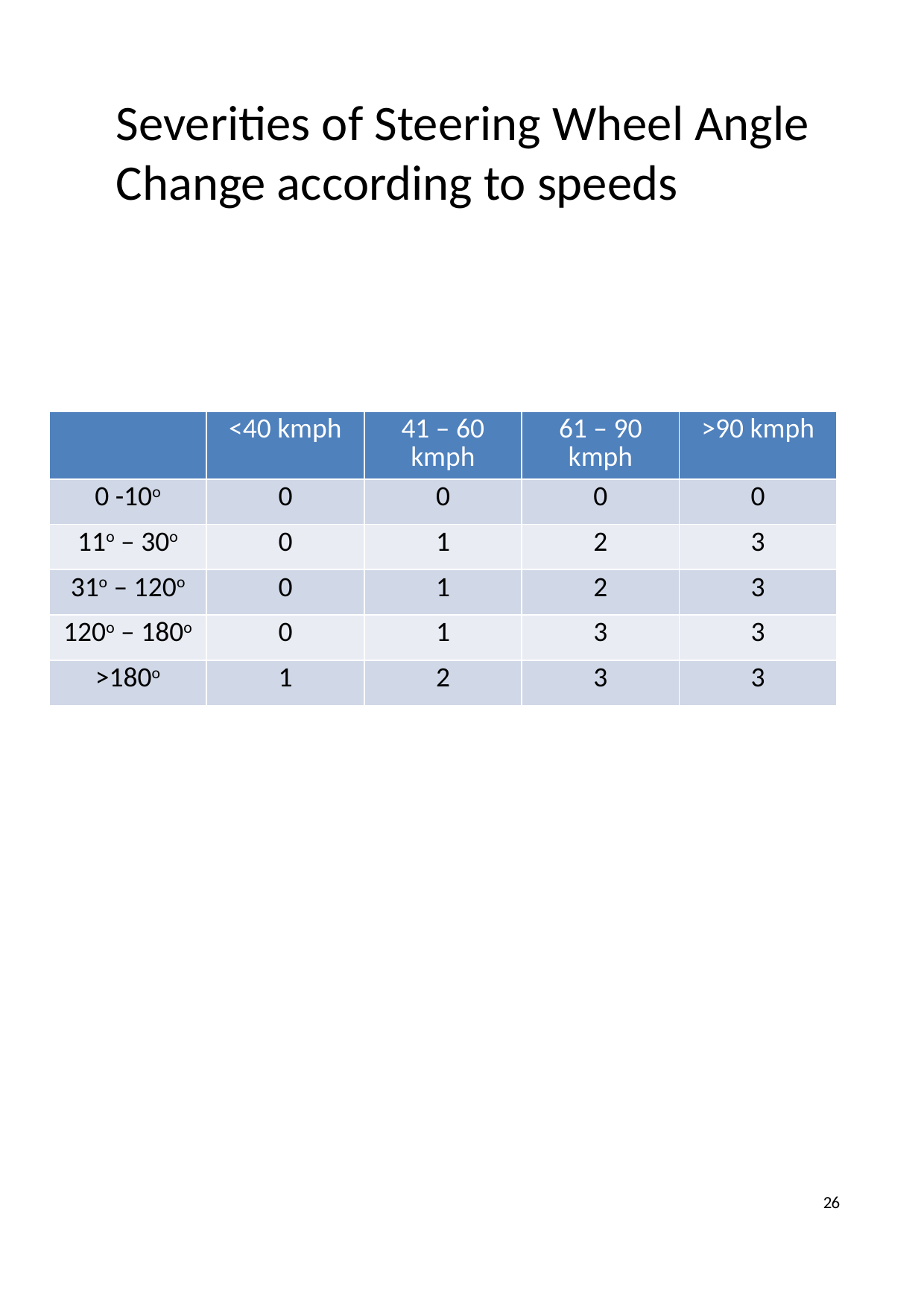

Severities of Steering Wheel Angle Change according to speeds
|  | <40 kmph | 41 – 60 kmph | 61 – 90 kmph | >90 kmph |
| --- | --- | --- | --- | --- |
| 0 -10o | 0 | 0 | 0 | 0 |
| 11o – 30o | 0 | 1 | 2 | 3 |
| 31o – 120o | 0 | 1 | 2 | 3 |
| 120o – 180o | 0 | 1 | 3 | 3 |
| >180o | 1 | 2 | 3 | 3 |
26